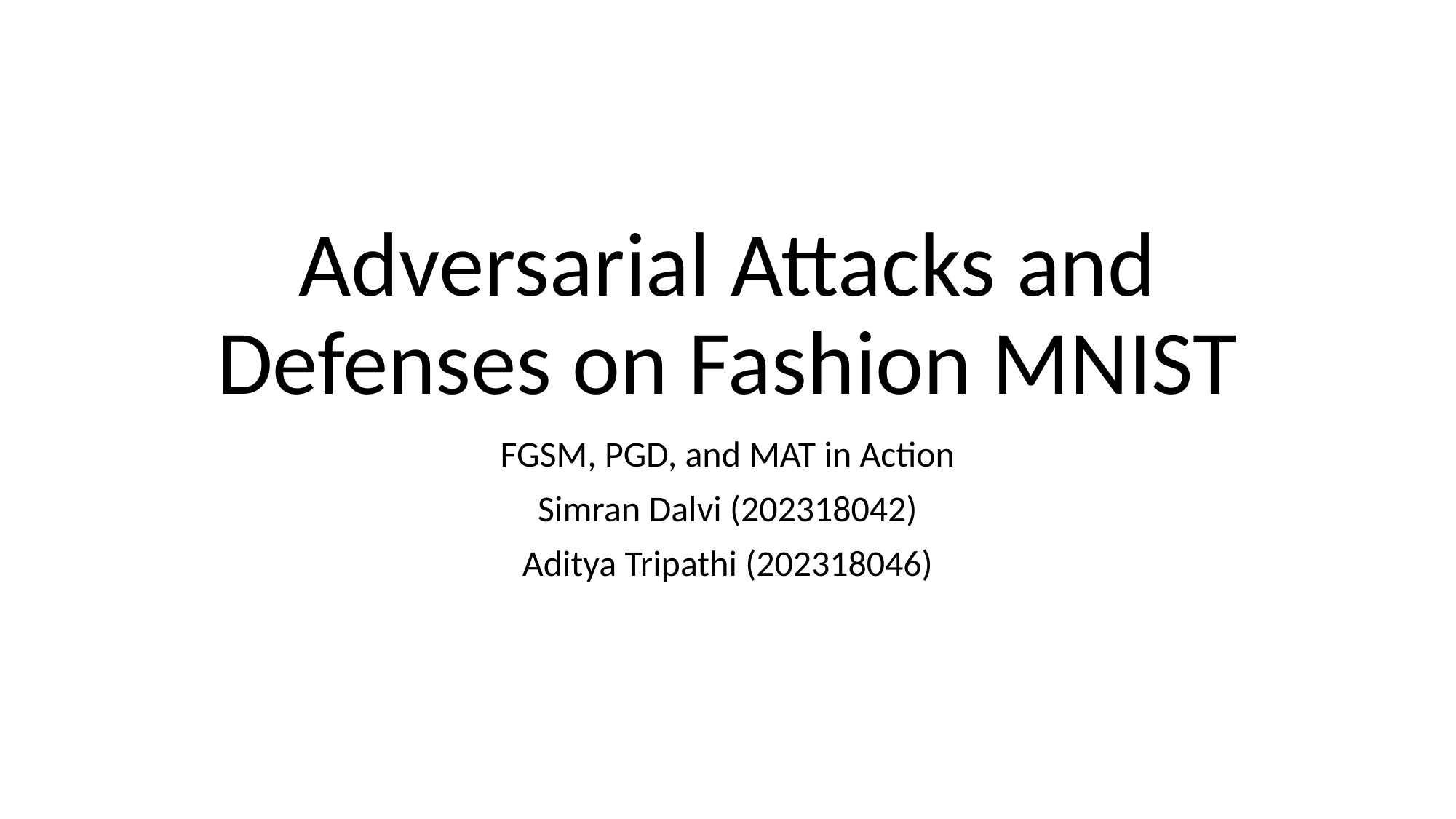

# Adversarial Attacks and Defenses on Fashion MNIST
FGSM, PGD, and MAT in Action
Simran Dalvi (202318042)
Aditya Tripathi (202318046)